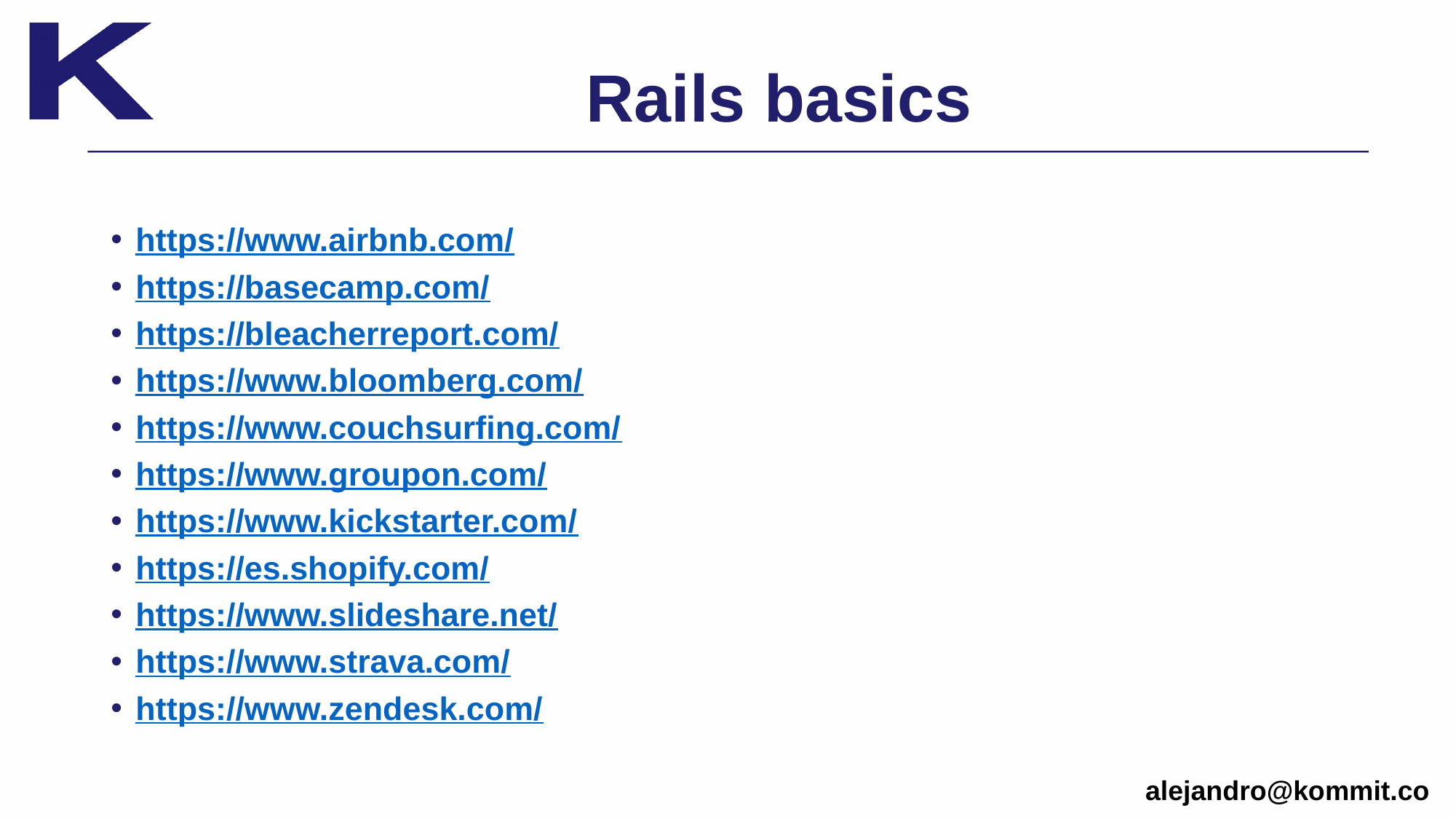

# Rails basics
https://www.airbnb.com/
https://basecamp.com/
https://bleacherreport.com/
https://www.bloomberg.com/
https://www.couchsurfing.com/
https://www.groupon.com/
https://www.kickstarter.com/
https://es.shopify.com/
https://www.slideshare.net/
https://www.strava.com/
https://www.zendesk.com/

alejandro@kommit.co